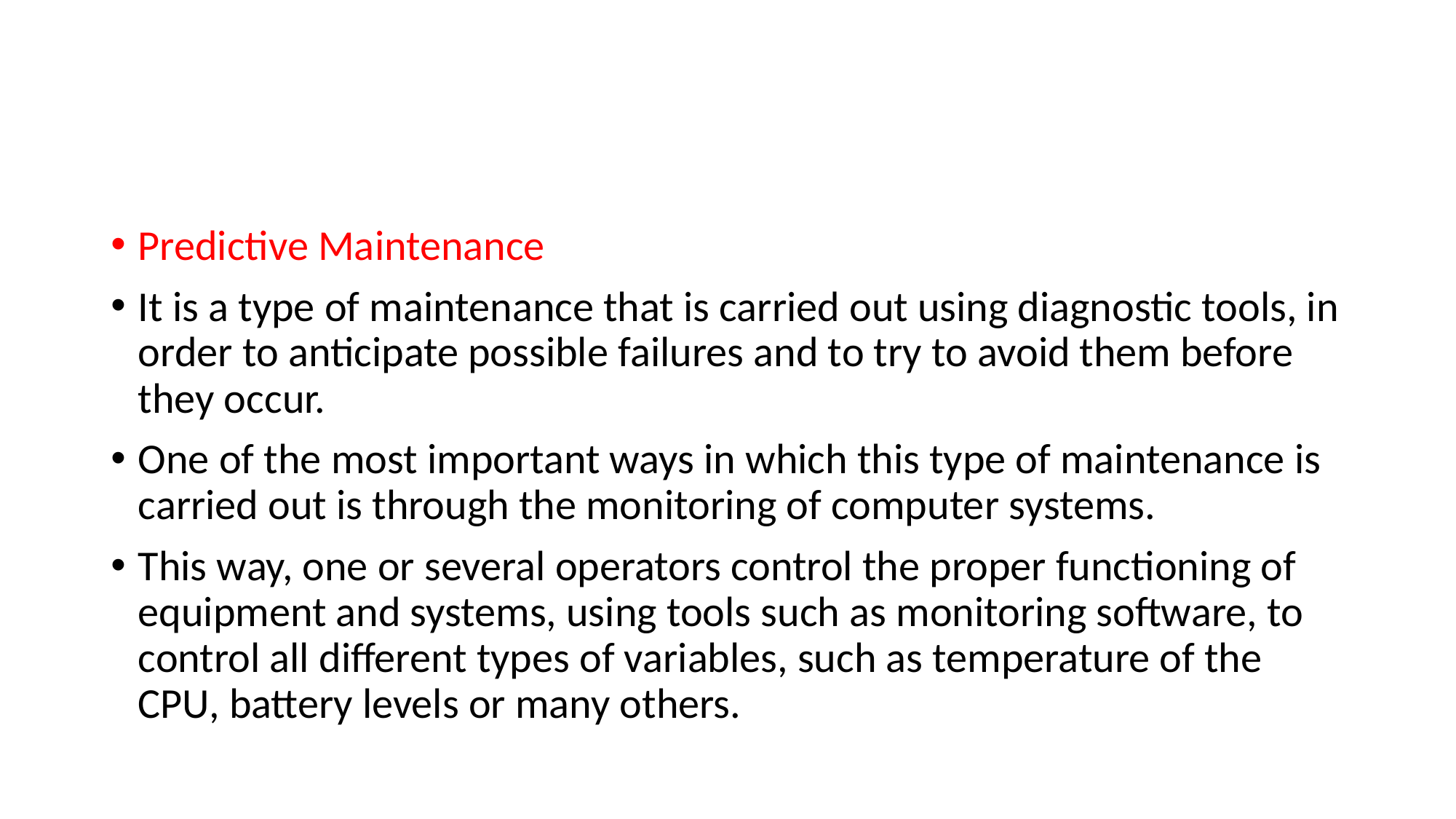

#
Predictive Maintenance
It is a type of maintenance that is carried out using diagnostic tools, in order to anticipate possible failures and to try to avoid them before they occur.
One of the most important ways in which this type of maintenance is carried out is through the monitoring of computer systems.
This way, one or several operators control the proper functioning of equipment and systems, using tools such as monitoring software, to control all different types of variables, such as temperature of the CPU, battery levels or many others.